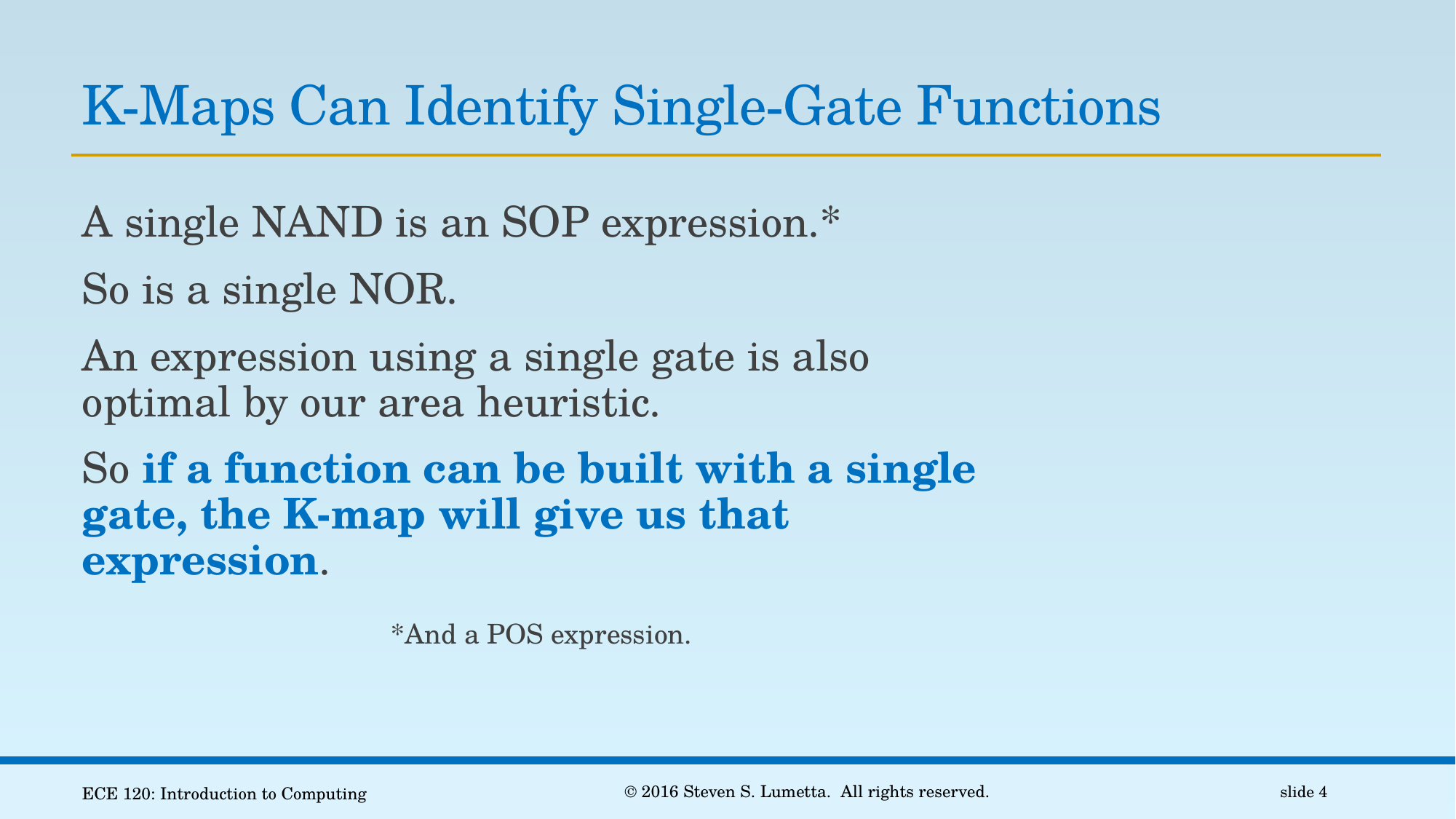

# K-Maps Can Identify Single-Gate Functions
A single NAND is an SOP expression.*
So is a single NOR.
An expression using a single gate is also optimal by our area heuristic.
So if a function can be built with a single gate, the K-map will give us that expression.
*And a POS expression.

ECE 120: Introduction to Computing
© 2016 Steven S. Lumetta.  All rights reserved.
slide 4